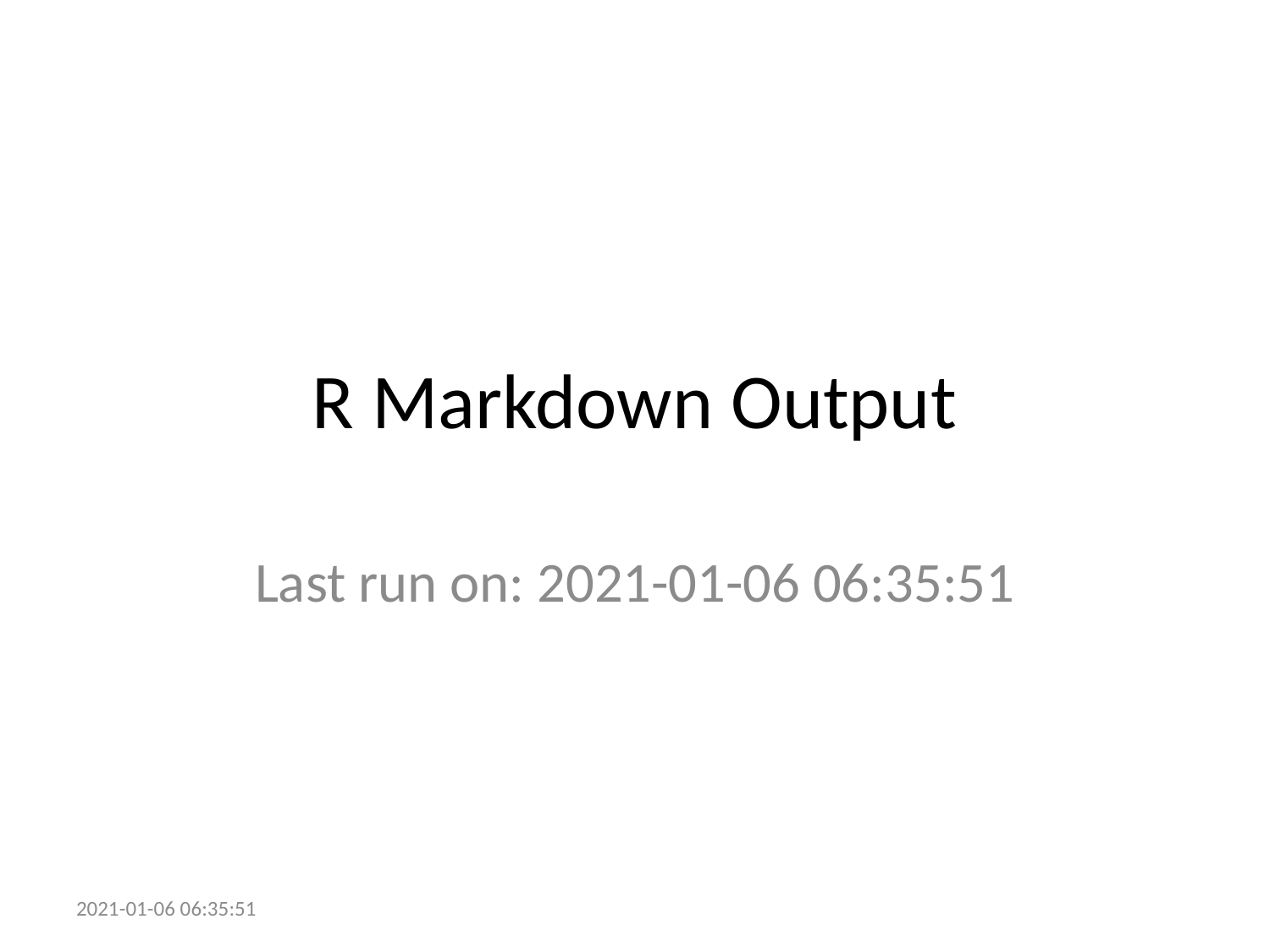

# R Markdown Output
Last run on: 2021-01-06 06:35:51
2021-01-06 06:35:51